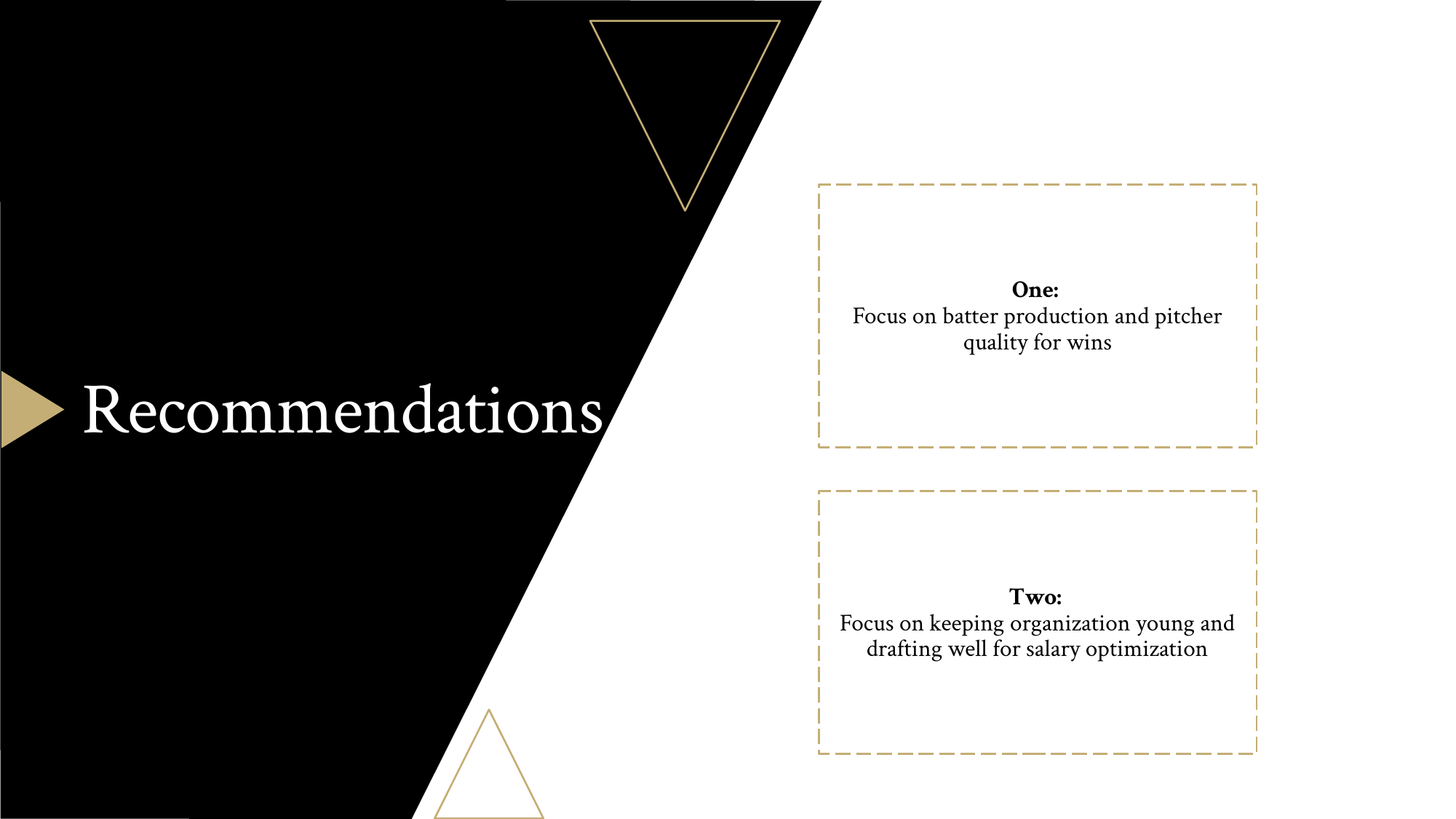

One:
Focus on batter production and pitcher quality for wins
Two:
Focus on keeping organization young and drafting well for salary optimization
# Recommendations